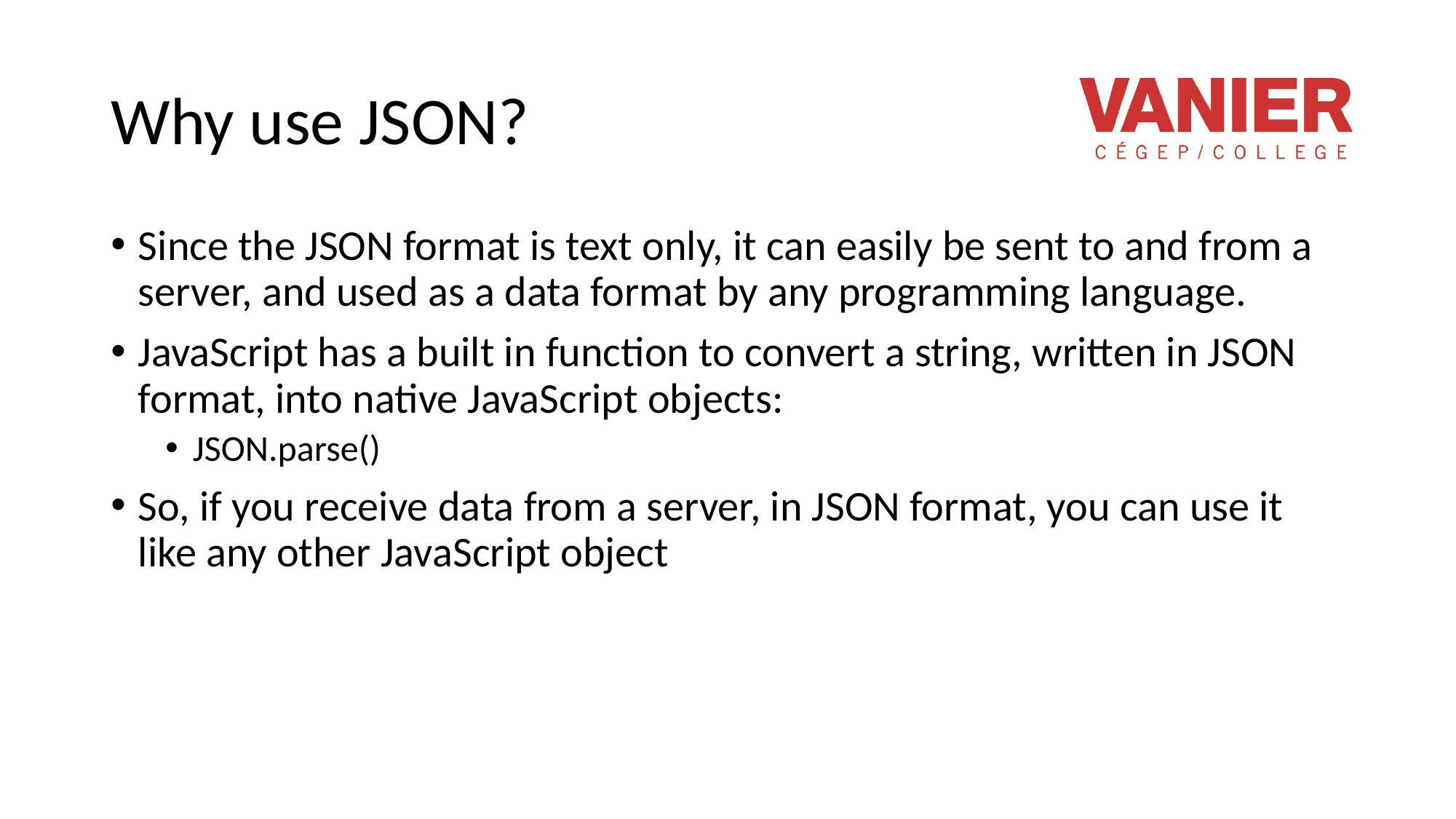

# Why use JSON?
Since the JSON format is text only, it can easily be sent to and from a server, and used as a data format by any programming language.
JavaScript has a built in function to convert a string, written in JSON format, into native JavaScript objects:
JSON.parse()
So, if you receive data from a server, in JSON format, you can use it like any other JavaScript object